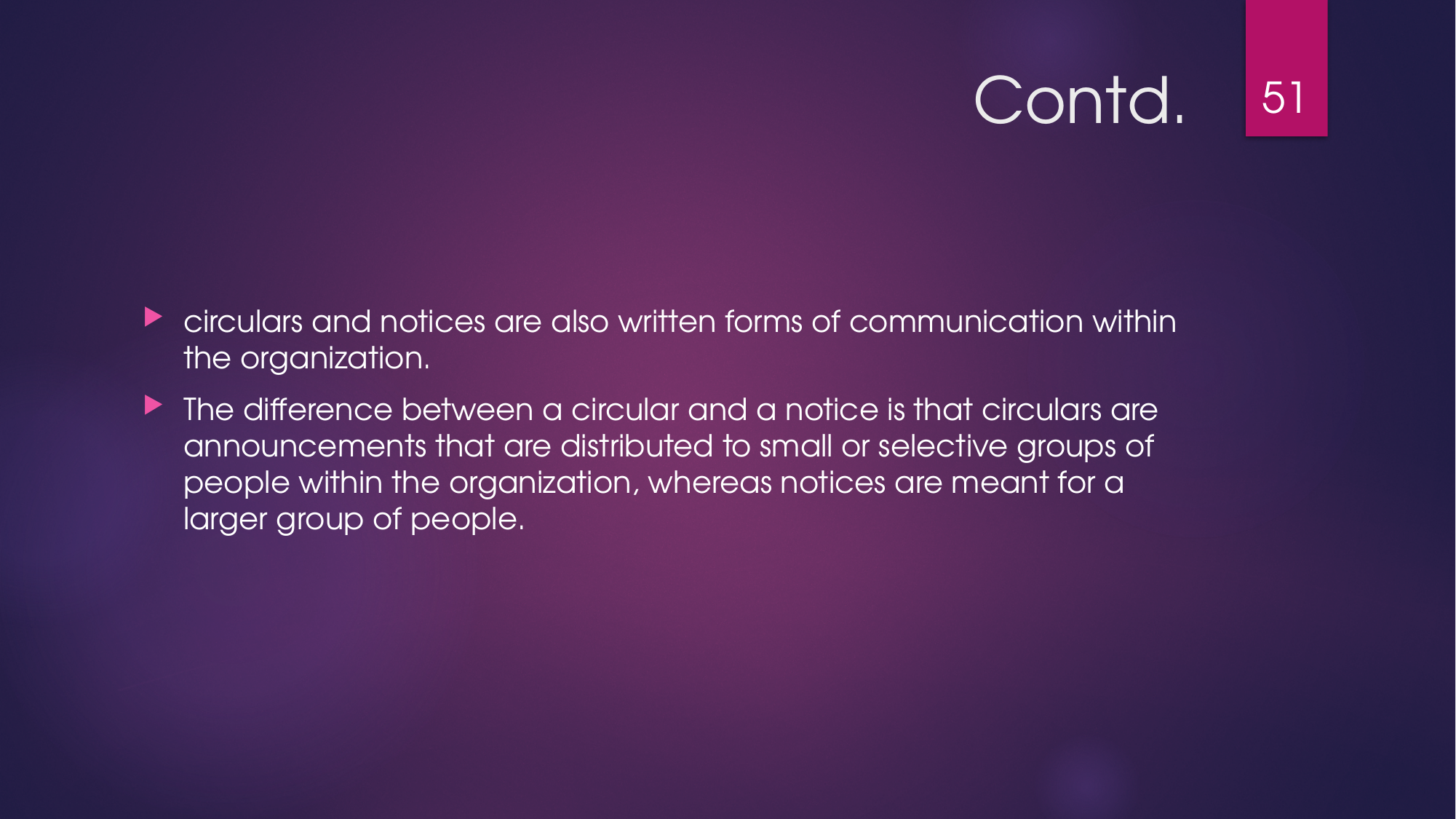

51
# Contd.

circulars and notices are also written forms of communication within the organization.
The difference between a circular and a notice is that circulars are announcements that are distributed to small or selective groups of people within the organization, whereas notices are meant for a larger group of people.